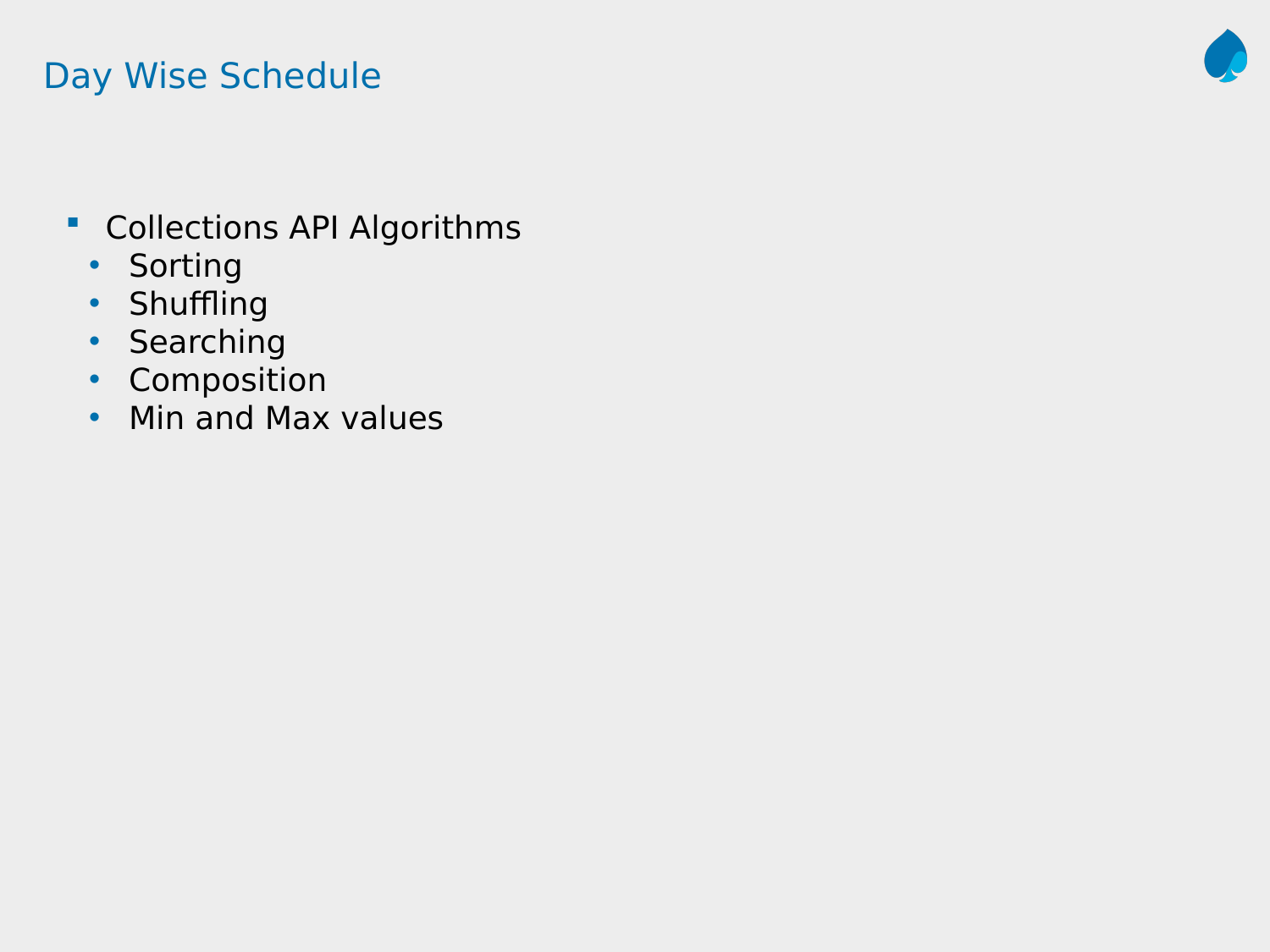

# Day Wise Schedule
Collections API Algorithms
Sorting
Shuffling
Searching
Composition
Min and Max values